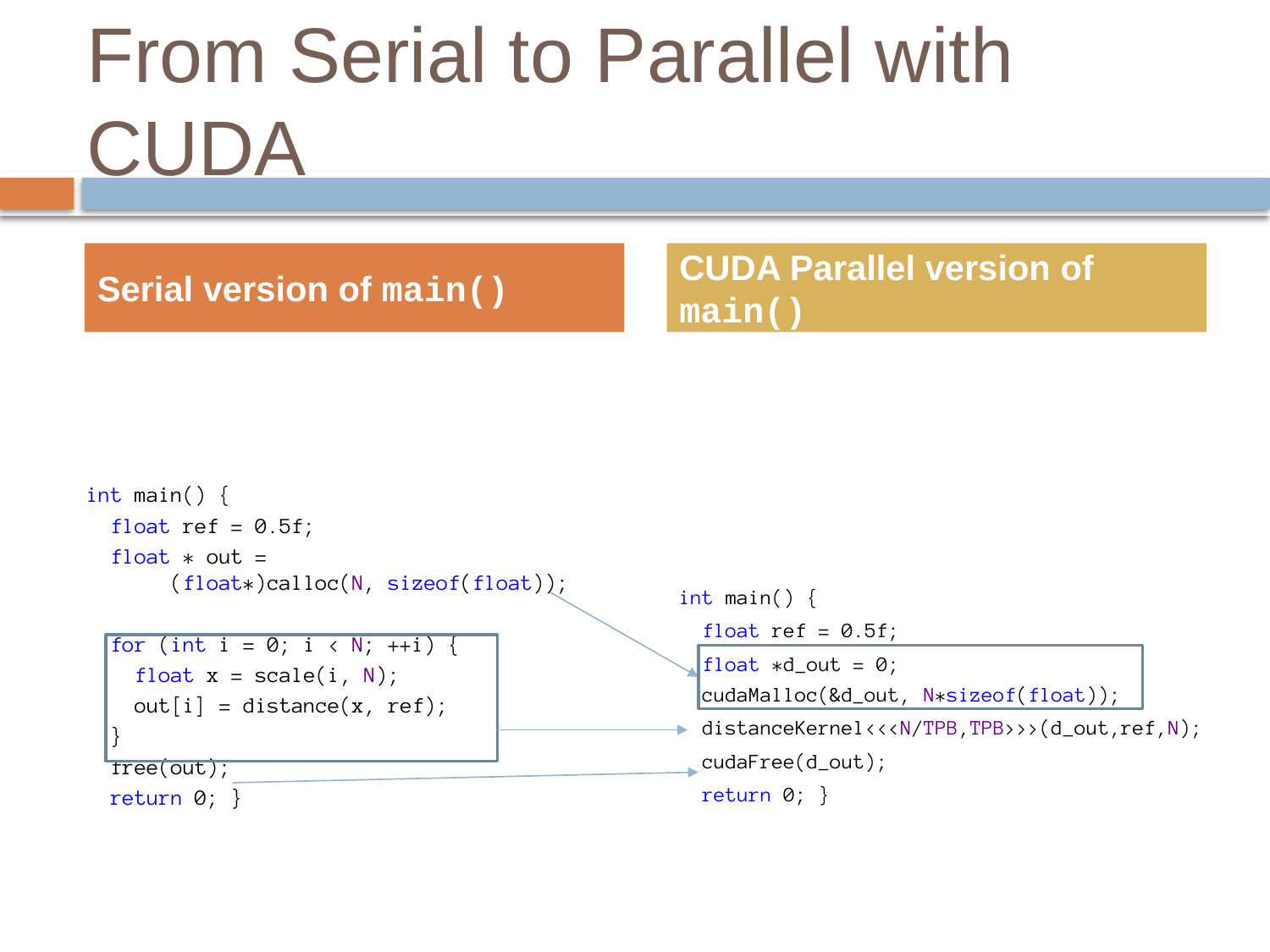

# From Serial to Parallel with CUDA
Serial version of main()
CUDA Parallel version of main()

int main() {
  float ref = 0.5f;
  float * out =
       (float*)calloc(N, sizeof(float));

  for (int i = 0; i < N; ++i) {
    float x = scale(i, N);
    out[i] = distance(x, ref);
  }
  free(out);
  return 0; }

int main() {
  float ref = 0.5f;
  float *d_out = 0;
  cudaMalloc(&d_out, N*sizeof(float));
  distanceKernel<<<N/TPB,TPB>>>(d_out,ref,N);
  cudaFree(d_out);
  return 0; }